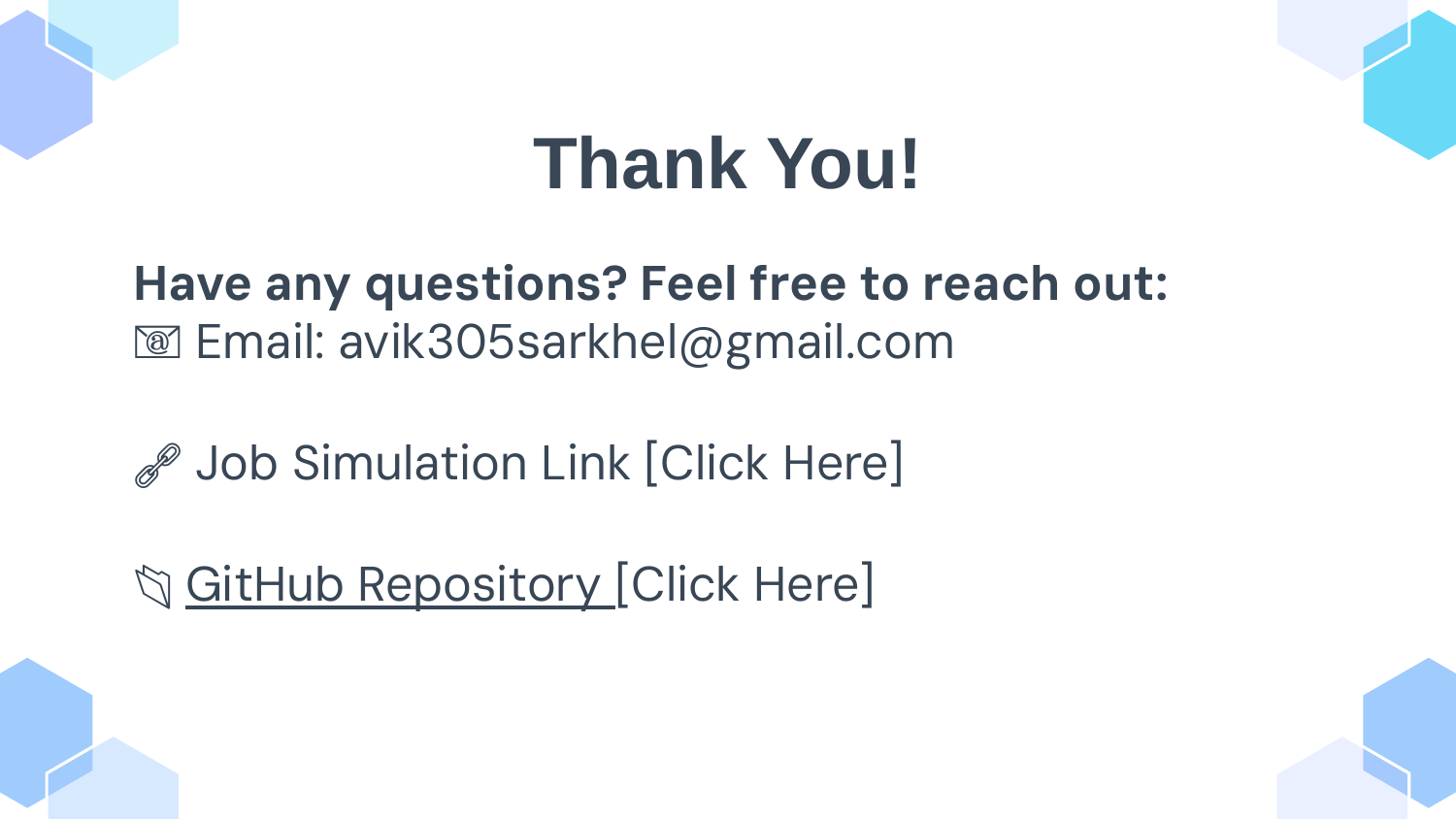

# Thank You!
Have any questions? Feel free to reach out:
📧 Email: avik305sarkhel@gmail.com

🔗 Job Simulation Link [Click Here]

📂 GitHub Repository [Click Here]